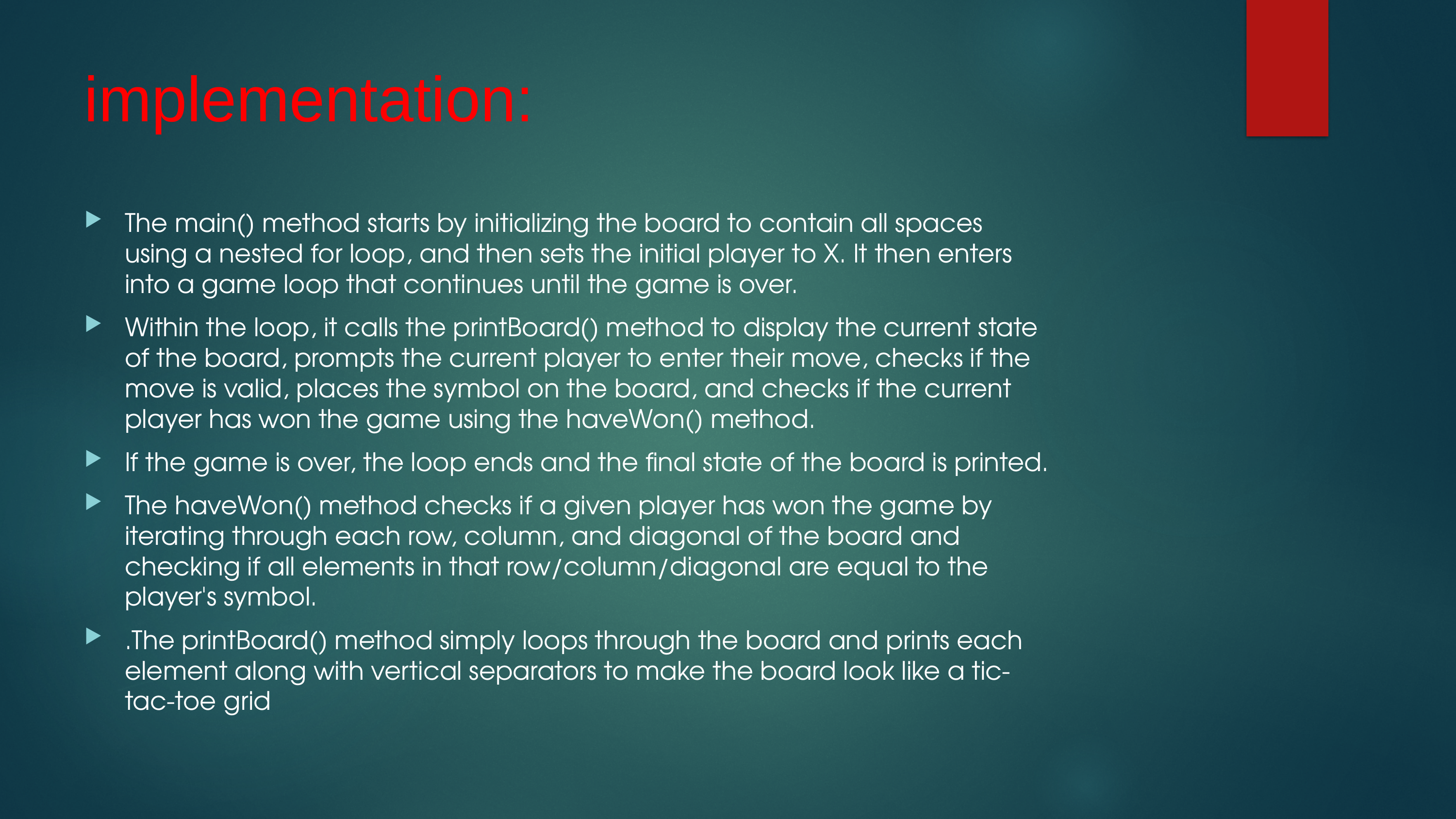

# implementation:
The main() method starts by initializing the board to contain all spaces using a nested for loop, and then sets the initial player to X. It then enters into a game loop that continues until the game is over.
Within the loop, it calls the printBoard() method to display the current state of the board, prompts the current player to enter their move, checks if the move is valid, places the symbol on the board, and checks if the current player has won the game using the haveWon() method.
If the game is over, the loop ends and the final state of the board is printed.
The haveWon() method checks if a given player has won the game by iterating through each row, column, and diagonal of the board and checking if all elements in that row/column/diagonal are equal to the player's symbol.
.The printBoard() method simply loops through the board and prints each element along with vertical separators to make the board look like a tic-tac-toe grid